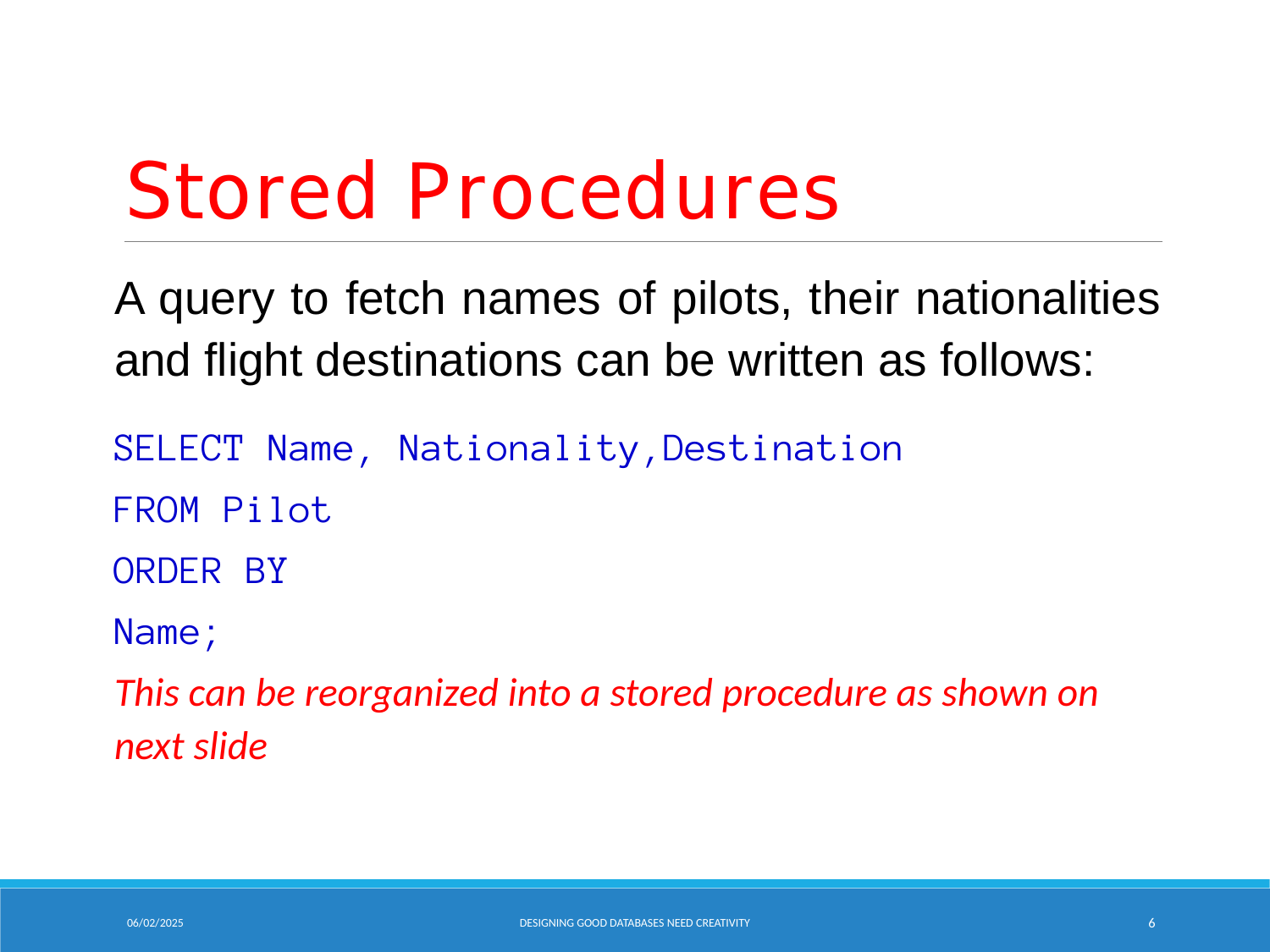

# Stored Procedures
A query to fetch names of pilots, their nationalities and flight destinations can be written as follows:
SELECT Name, Nationality,Destination
FROM Pilot
ORDER BY
Name;
This can be reorganized into a stored procedure as shown on next slide

06/02/2025
Designing Good Databases need Creativity
6